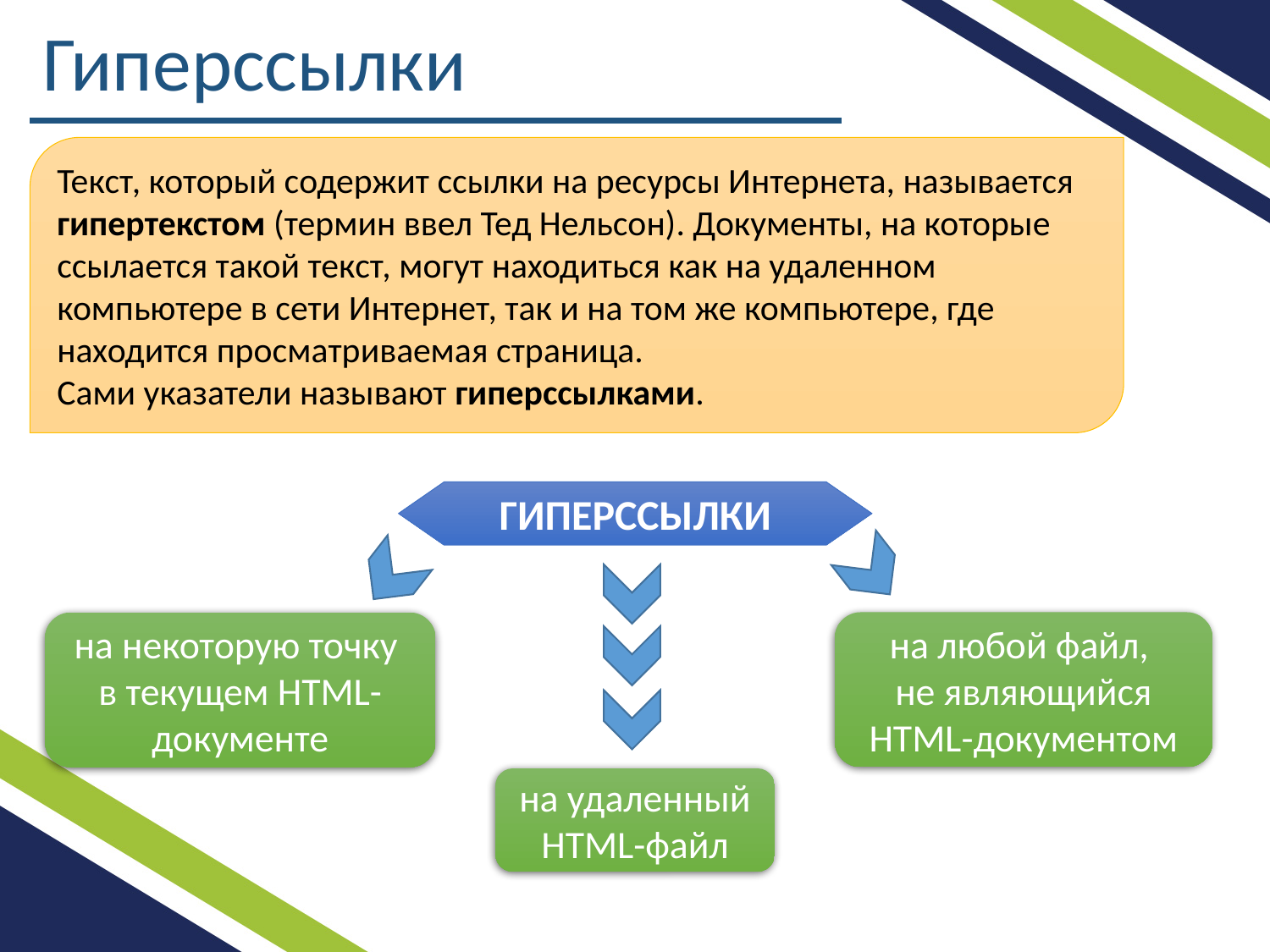

# Гиперссылки
Текст, который содержит ссылки на ресурсы Интернета, называется гипертекстом (термин ввел Тед Нельсон). Документы, на которые ссылается такой текст, могут находиться как на удаленном компьютере в сети Интернет, так и на том же компьютере, где находится просматриваемая страница.
Сами указатели называют гиперссылками.
ГИПЕРССЫЛКИ

на любой файл,
не являющийся HTML-документом
на некоторую точку
в текущем HTML-документе

на удаленный HTML-файл